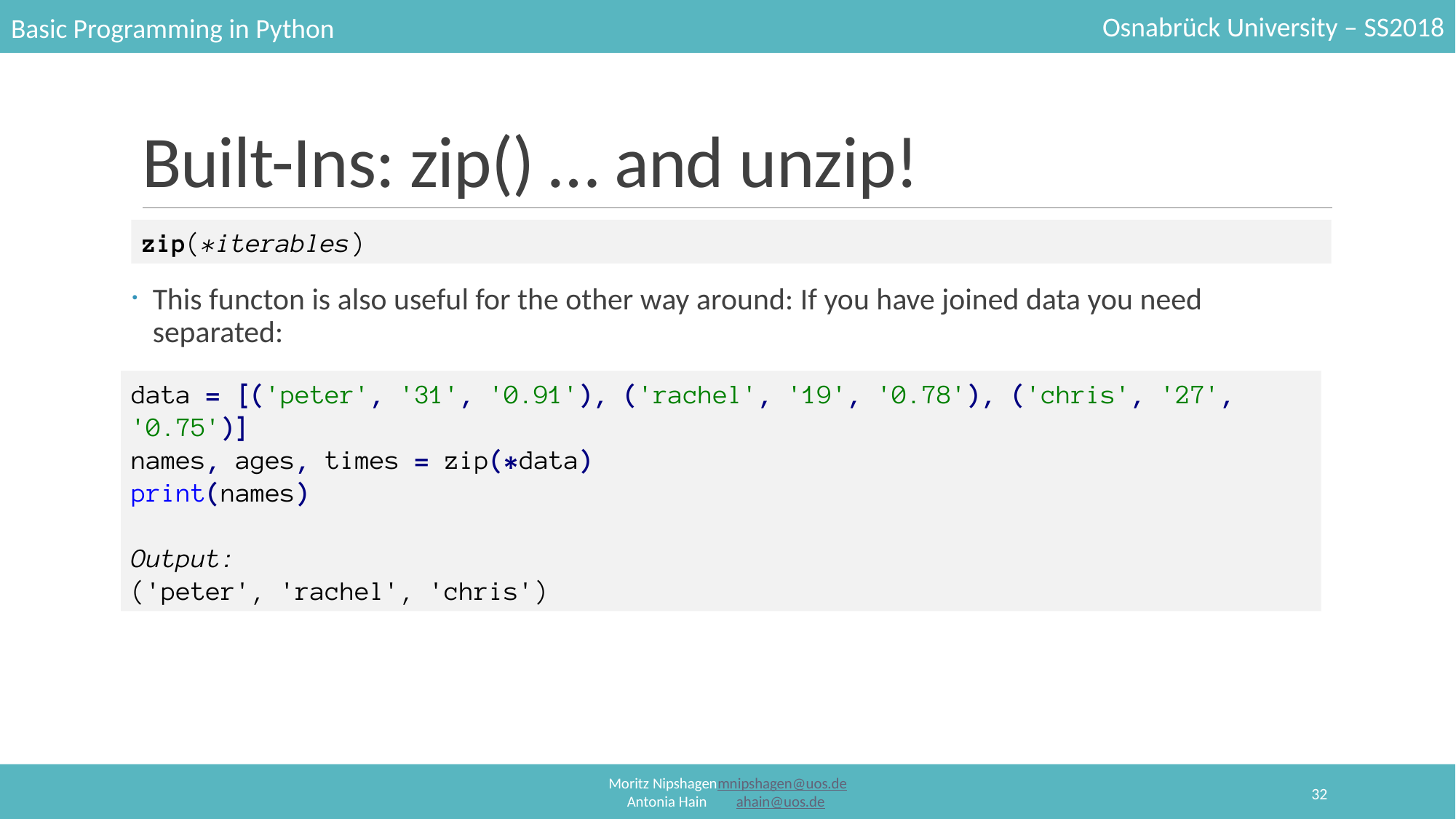

# Built-Ins: zip() … and unzip!
zip(*iterables)

This functon is also useful for the other way around: If you have joined data you need separated:
data = [('peter', '31', '0.91'), ('rachel', '19', '0.78'), ('chris', '27', '0.75')]
names, ages, times = zip(*data)
print(names)

Output:
('peter', 'rachel', 'chris')
32